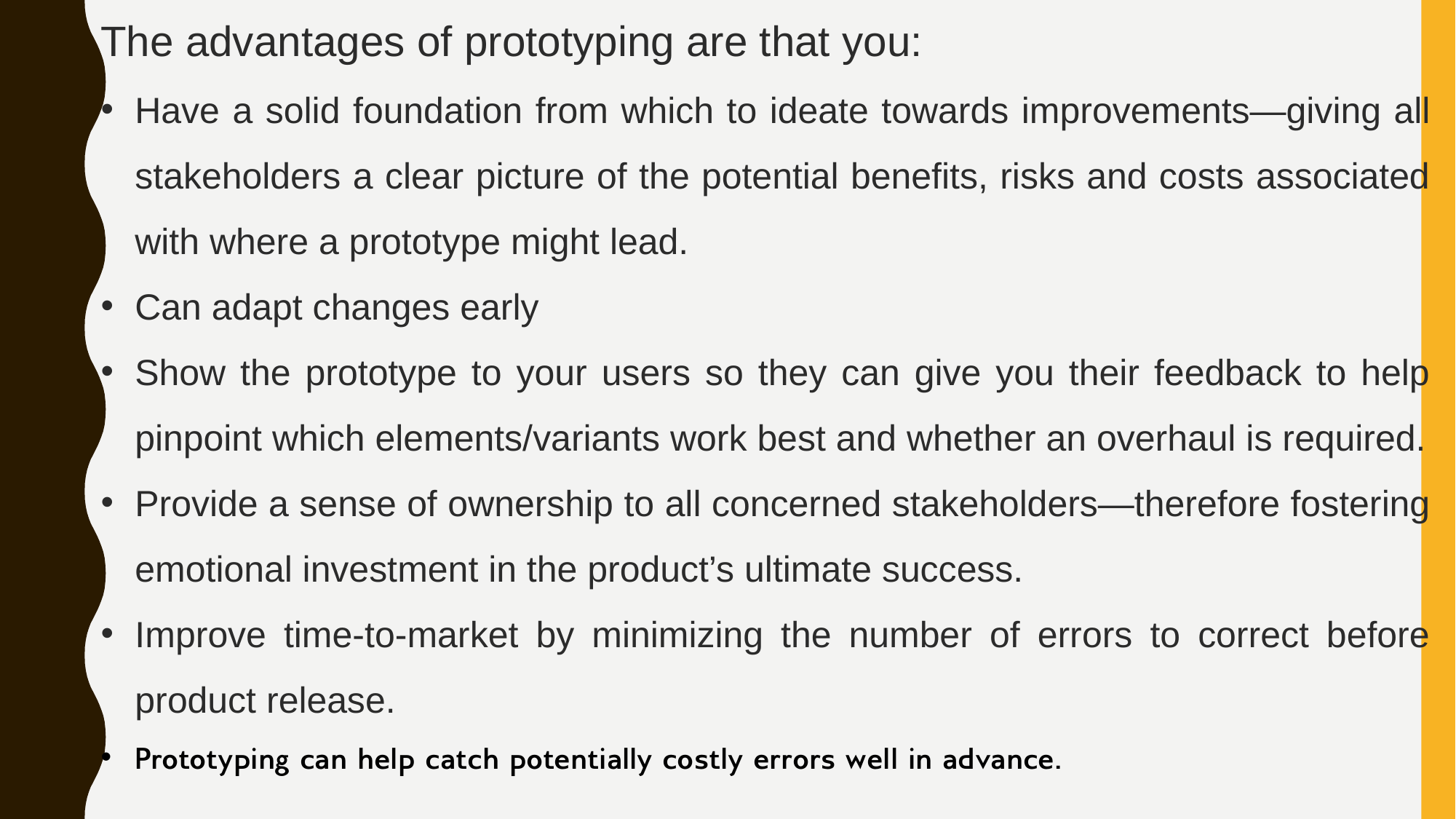

The advantages of prototyping are that you:
Have a solid foundation from which to ideate towards improvements—giving all stakeholders a clear picture of the potential benefits, risks and costs associated with where a prototype might lead.
Can adapt changes early
Show the prototype to your users so they can give you their feedback to help pinpoint which elements/variants work best and whether an overhaul is required.
Provide a sense of ownership to all concerned stakeholders—therefore fostering emotional investment in the product’s ultimate success.
Improve time-to-market by minimizing the number of errors to correct before product release.
Prototyping can help catch potentially costly errors well in advance.